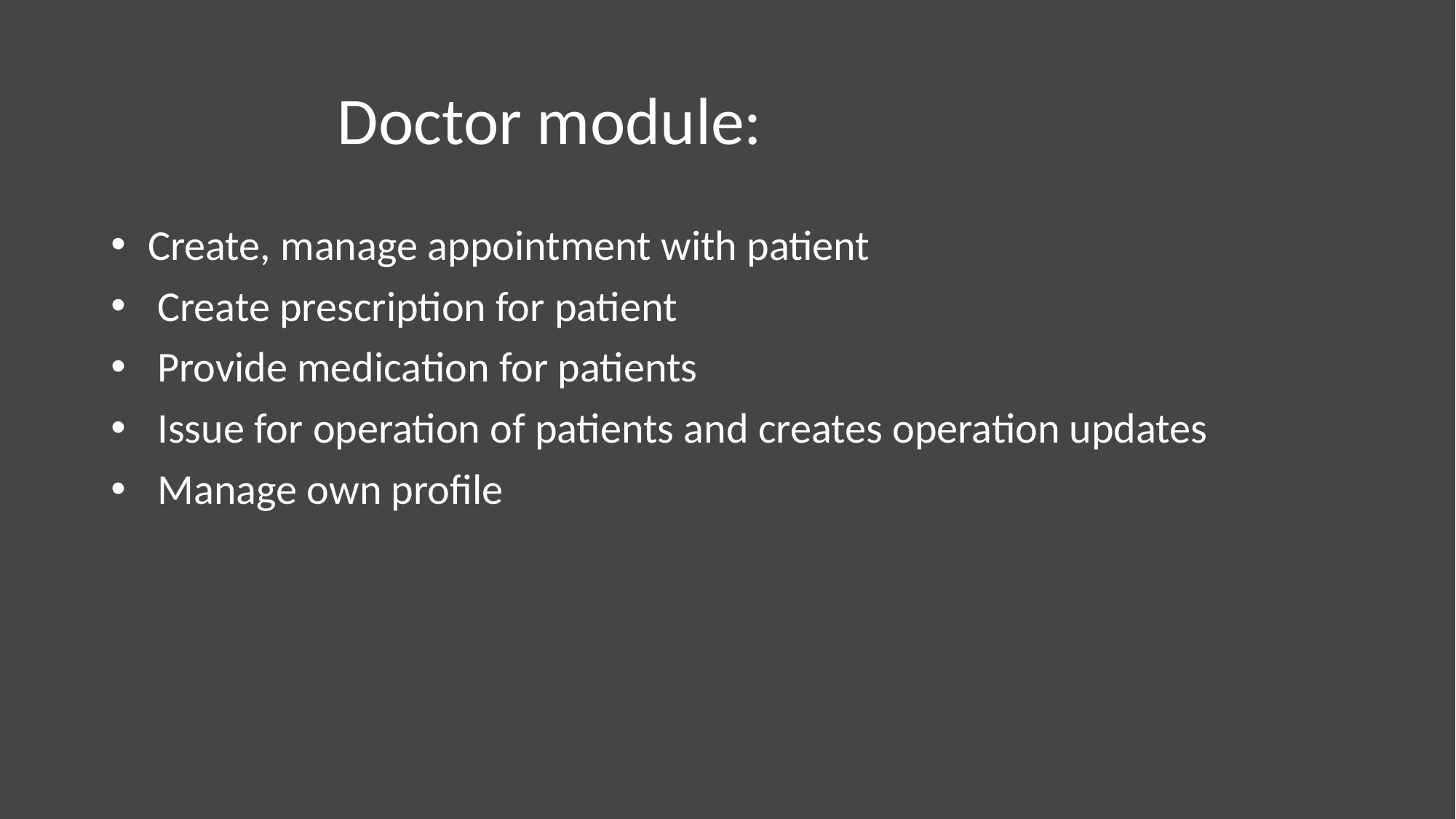

# Doctor module:
 Create, manage appointment with patient
  Create prescription for patient
  Provide medication for patients
  Issue for operation of patients and creates operation updates
  Manage own profile